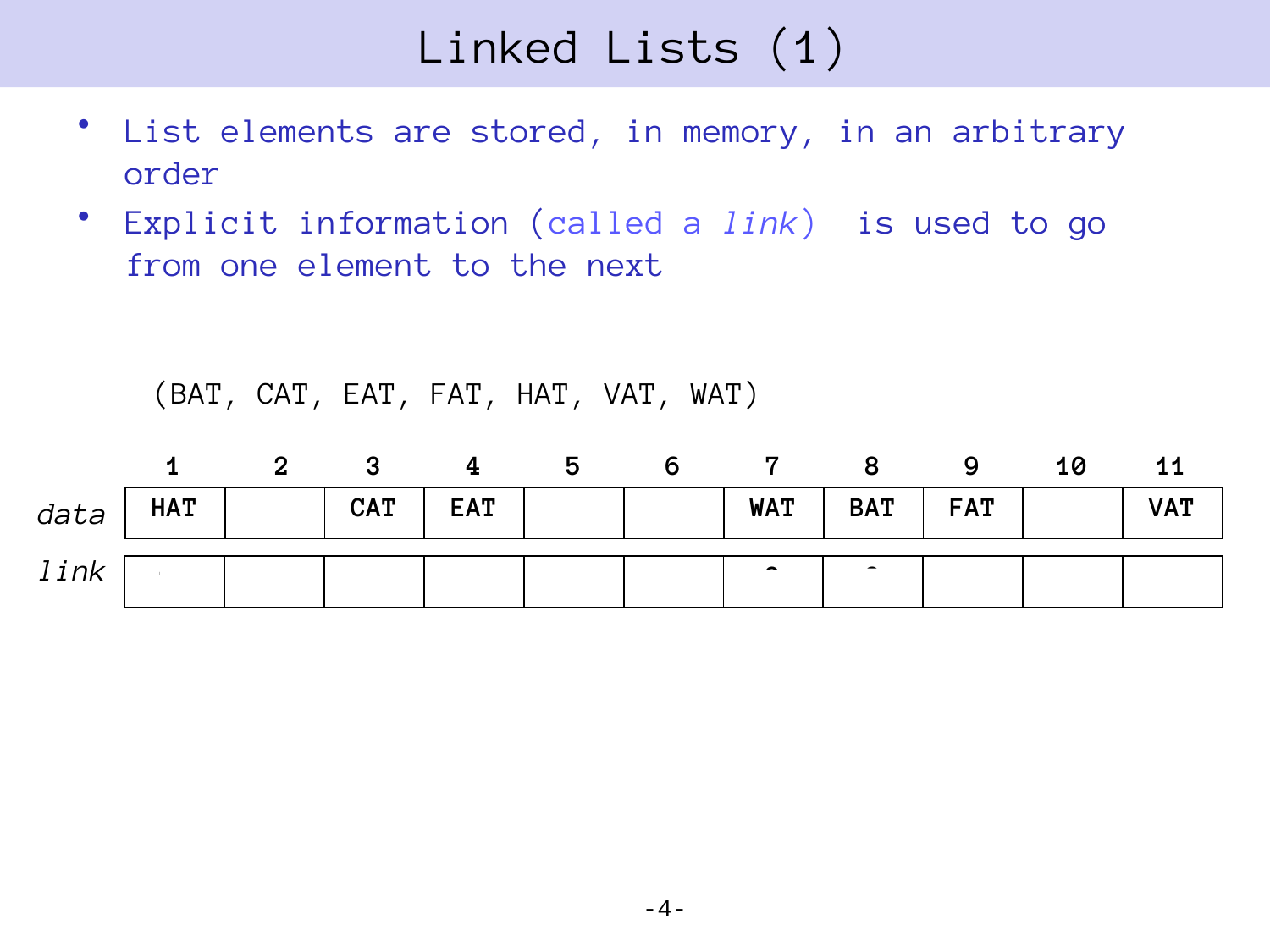

# Linked Lists (1)
List elements are stored, in memory, in an arbitrary order
Explicit information (called a link)  is used to go from one element to the next

(BAT, CAT, EAT, FAT, HAT, VAT, WAT)
| 1 | 2 | 3 | 4 | 5 | 6 | 7 | 8 | 9 | 10 | 11 |
| --- | --- | --- | --- | --- | --- | --- | --- | --- | --- | --- |
data
| HAT |  | CAT | EAT |  |  | WAT | BAT | FAT |  | VAT |
| --- | --- | --- | --- | --- | --- | --- | --- | --- | --- | --- |
link
| 15 |  | 4 | 9 |  |  | 0 | 3 | 1 |  | 7 |
| --- | --- | --- | --- | --- | --- | --- | --- | --- | --- | --- |

-4-